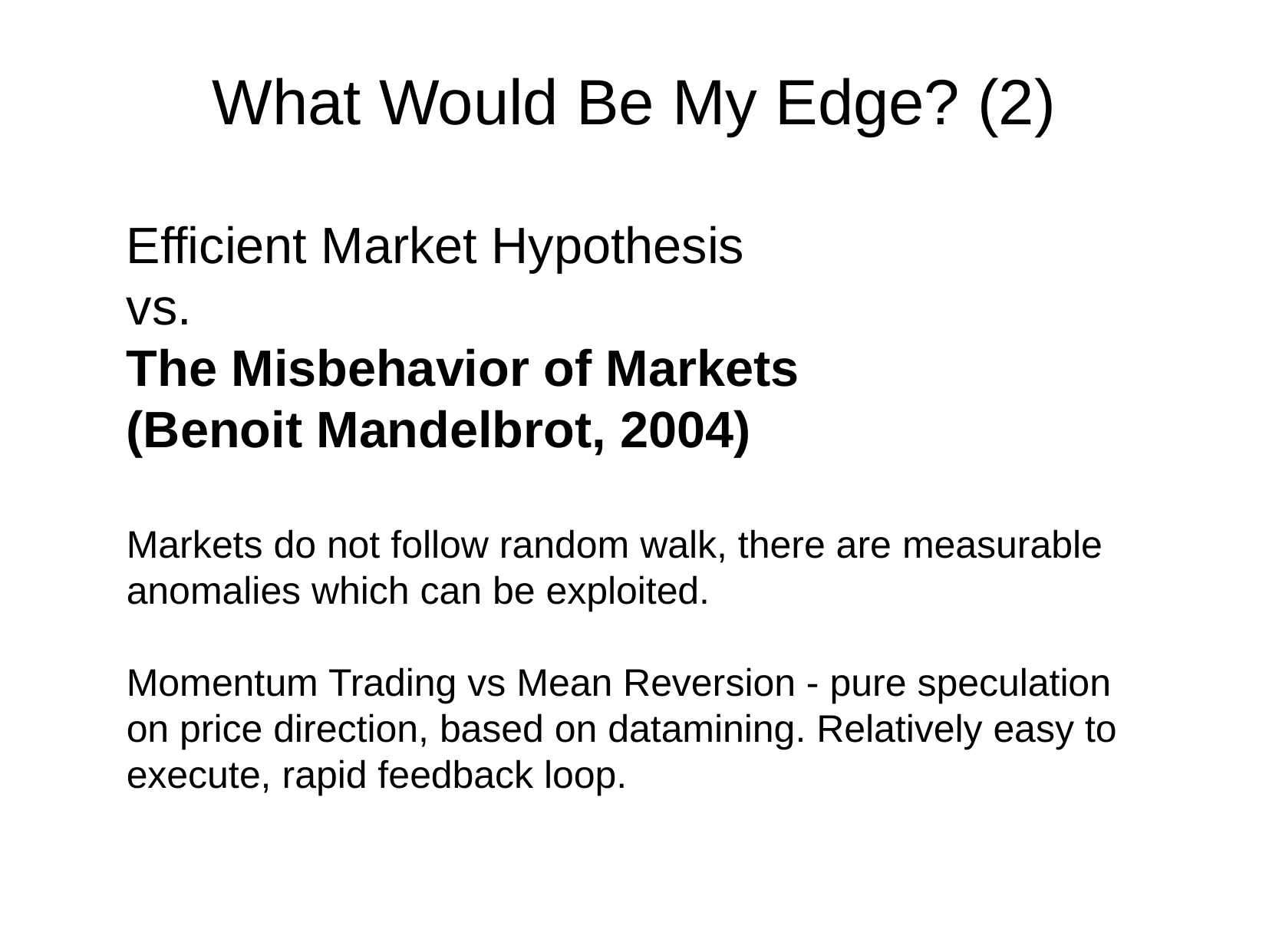

What Would Be My Edge? (2)

Efficient Market Hypothesis
vs.
The Misbehavior of Markets
(Benoit Mandelbrot, 2004)

Markets do not follow random walk, there are measurable anomalies which can be exploited.

Momentum Trading vs Mean Reversion - pure speculation on price direction, based on datamining. Relatively easy to execute, rapid feedback loop.